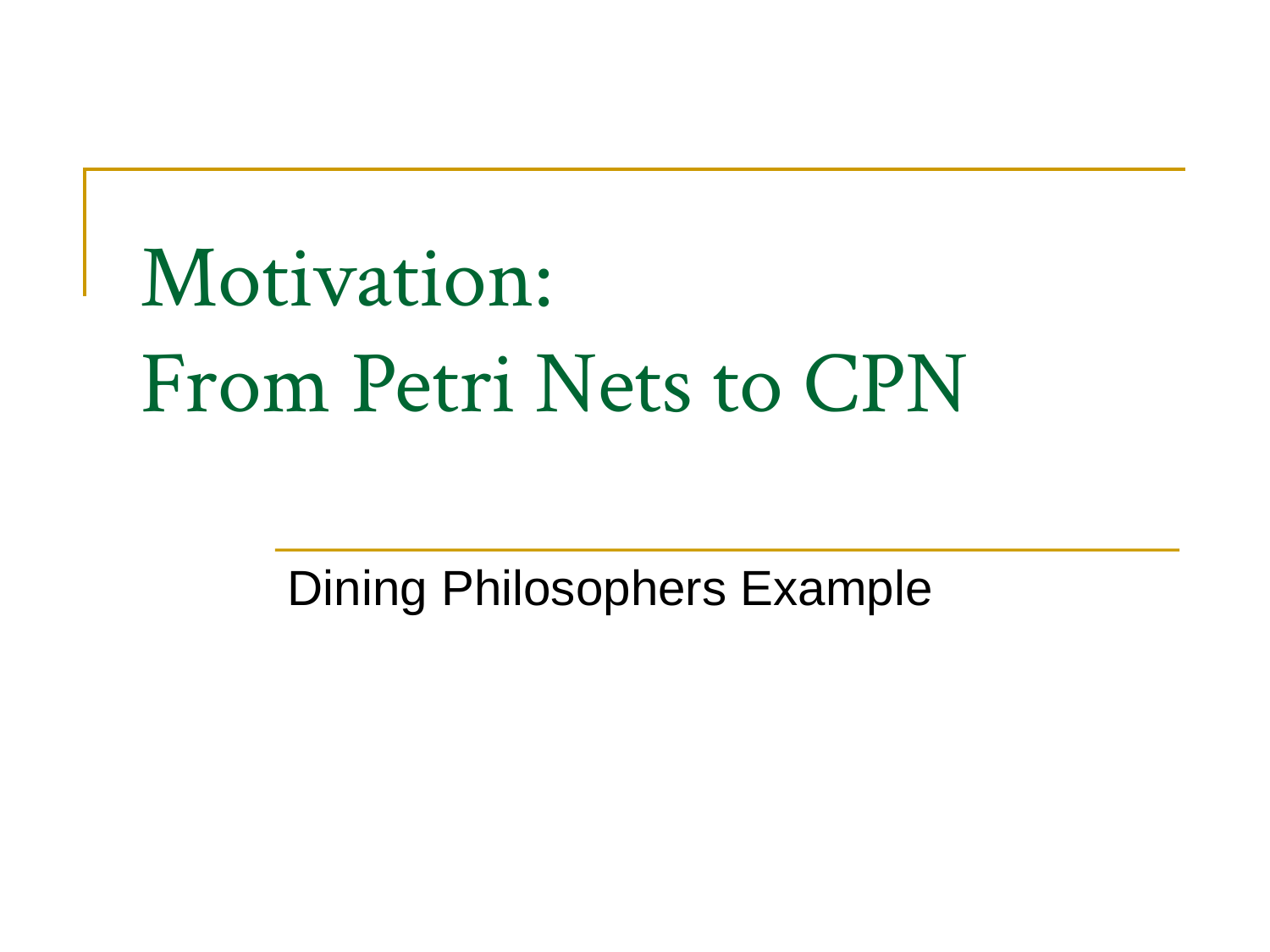

# Motivation: From Petri Nets to CPN
Dining Philosophers Example